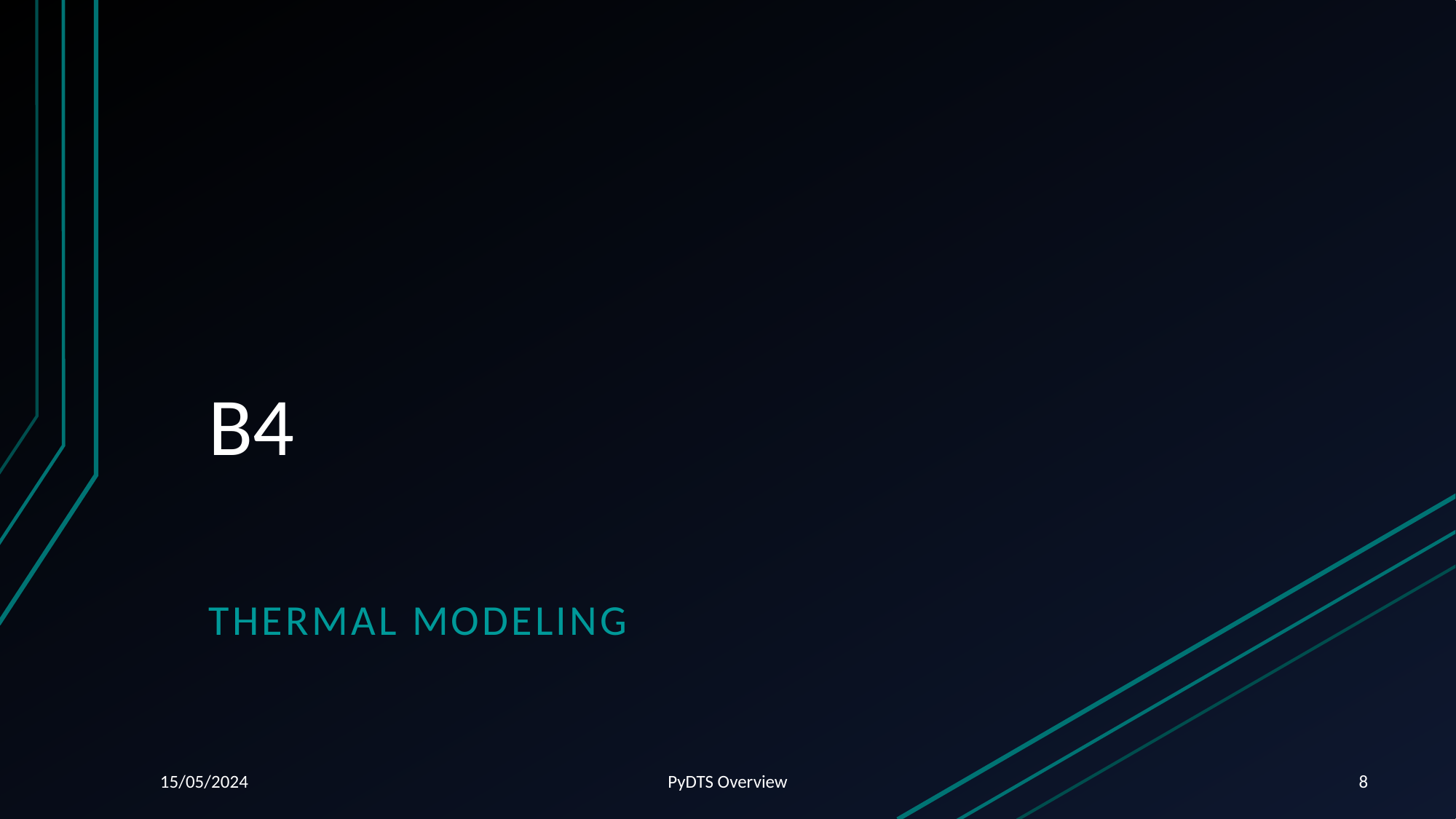

# B4
Thermal modeling
15/05/2024
PyDTS Overview
8